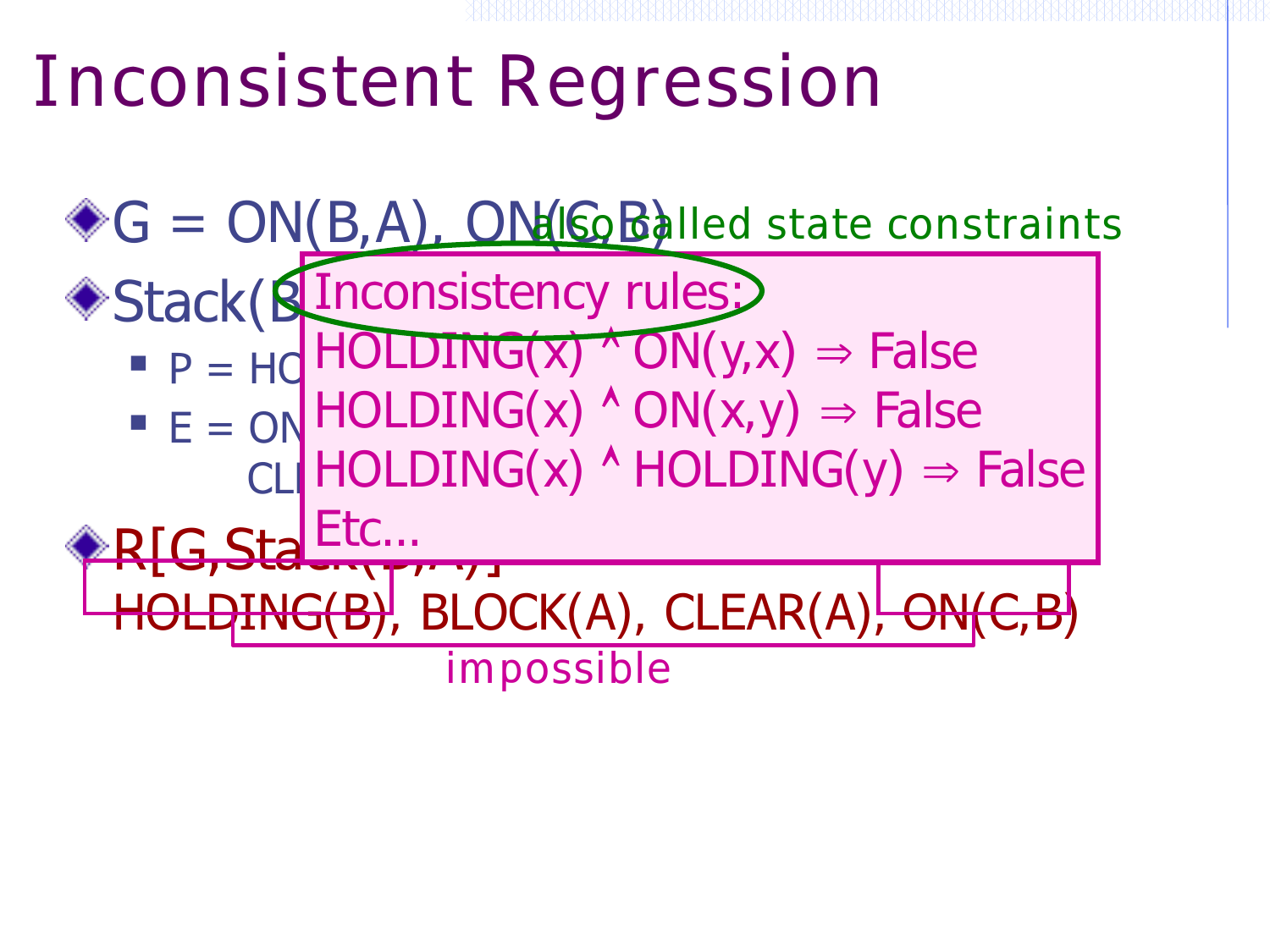

# Inconsistent Regression
G = ON(B,A), ON(C,B)
Stack(B,A)
P = HOLDING(B), BLOCK(A), CLEAR(A)
E = ON(B,A), ¬CLEAR(A), ¬HOLDING(B),
      CLEAR(B), HANDEMPTY
R[G,Stack(B,A)] =
HOLDING(B), BLOCK(A), CLEAR(A), ON(C,B)
also called state constraints

Inconsistency rules:
HOLDING(x) ∧ ON(y,x) ⇒ False
HOLDING(x) ∧ ON(x,y) ⇒ False
HOLDING(x) ∧ HOLDING(y) ⇒ False
Etc…

impossible